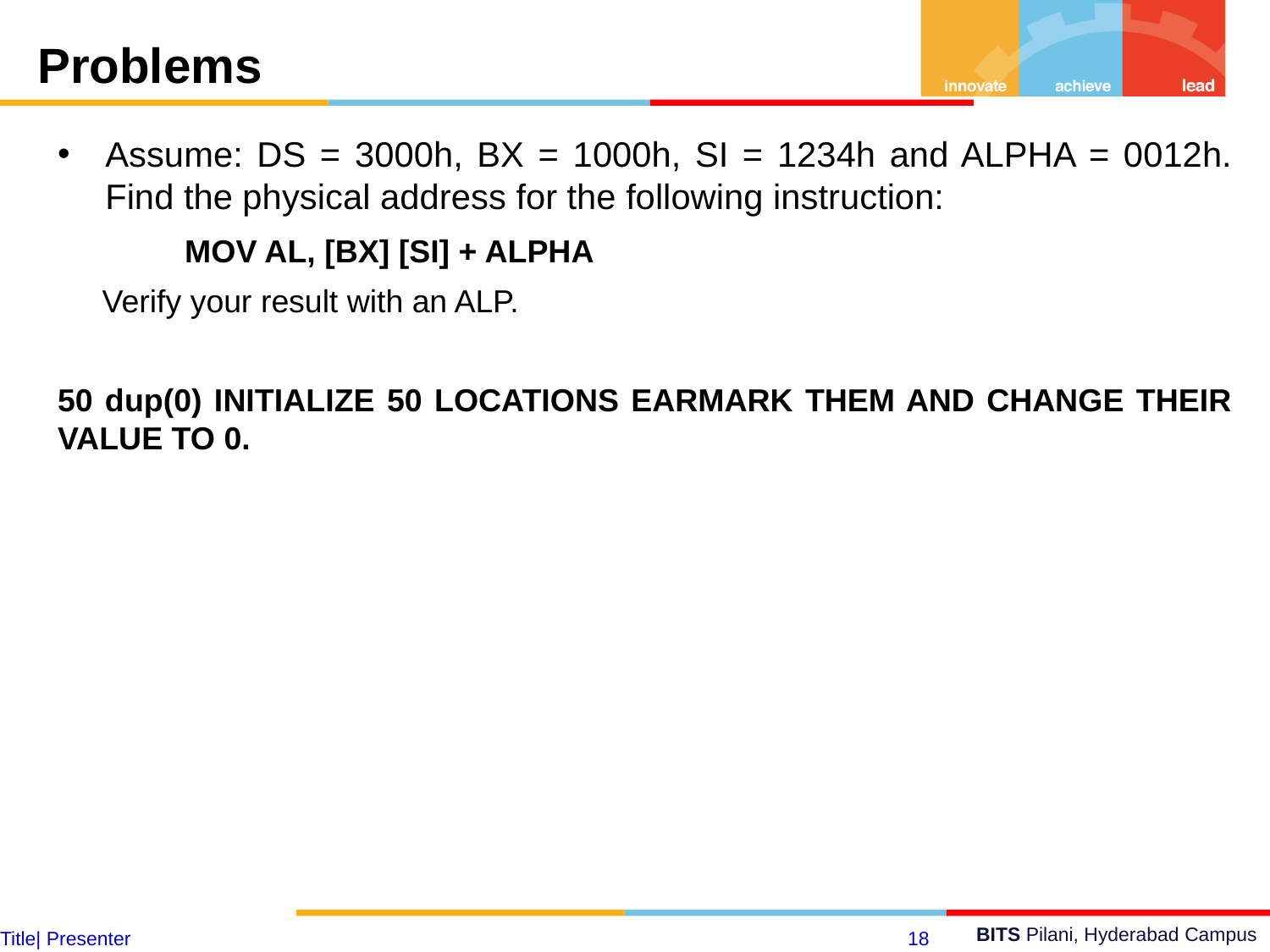

Problems
Assume: DS = 3000h, BX = 1000h, SI = 1234h and ALPHA = 0012h. Find the physical address for the following instruction:
	MOV AL, [BX] [SI] + ALPHA
     Verify your result with an ALP.

50 dup(0) INITIALIZE 50 LOCATIONS EARMARK THEM AND CHANGE THEIR VALUE TO 0.